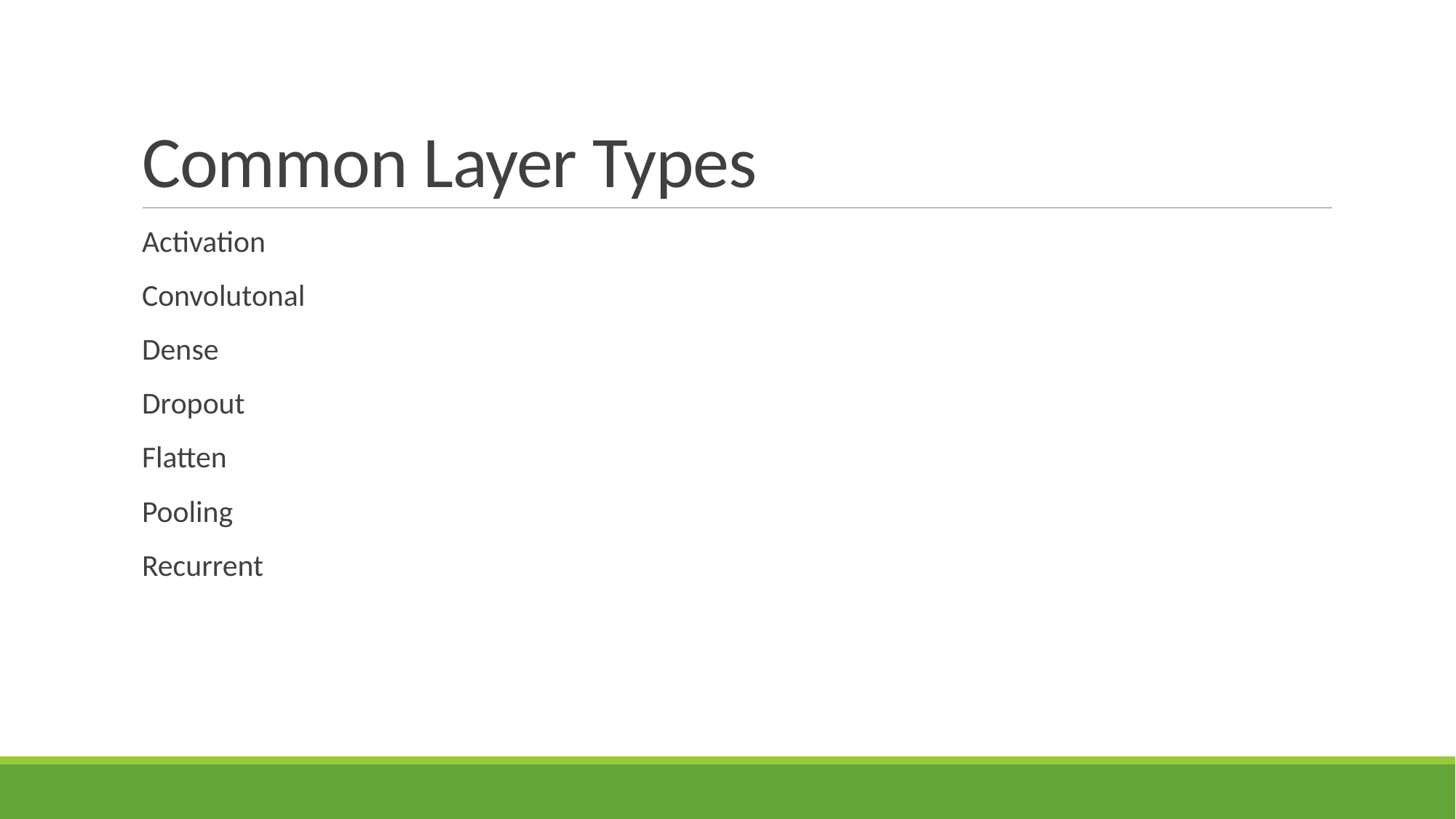

# Common Layer Types
Activation
Convolutonal
Dense
Dropout
Flatten
Pooling
Recurrent